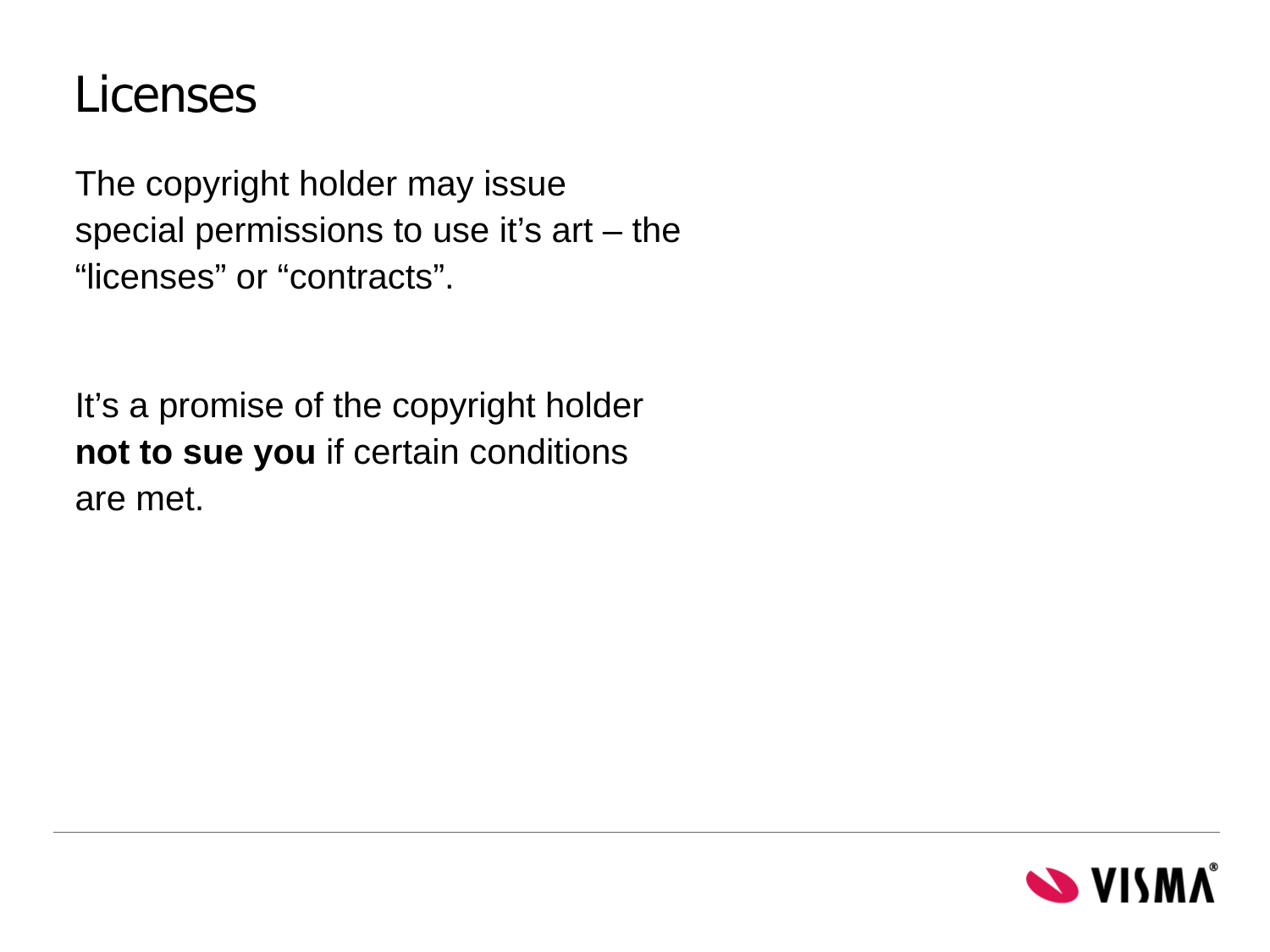

# Licenses
The copyright holder may issue special permissions to use it’s art – the “licenses” or “contracts”.

It’s a promise of the copyright holder not to sue you if certain conditions are met.